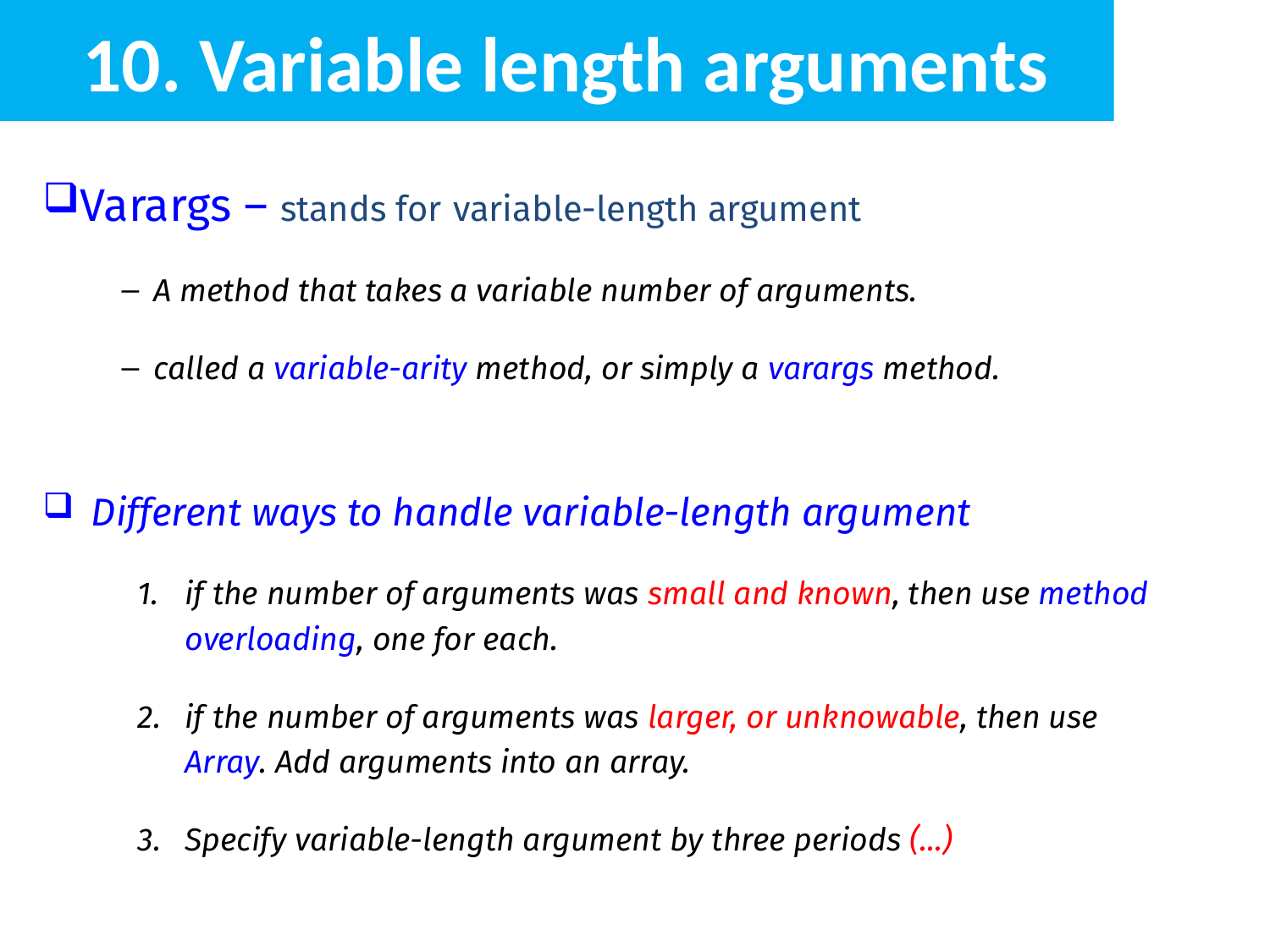

# 10. Variable length arguments
Varargs – stands for variable-length argument
A method that takes a variable number of arguments.
called a variable-arity method, or simply a varargs method.

Different ways to handle variable-length argument
if the number of arguments was small and known, then use method overloading, one for each.
if the number of arguments was larger, or unknowable, then use Array. Add arguments into an array.
Specify variable-length argument by three periods (...)